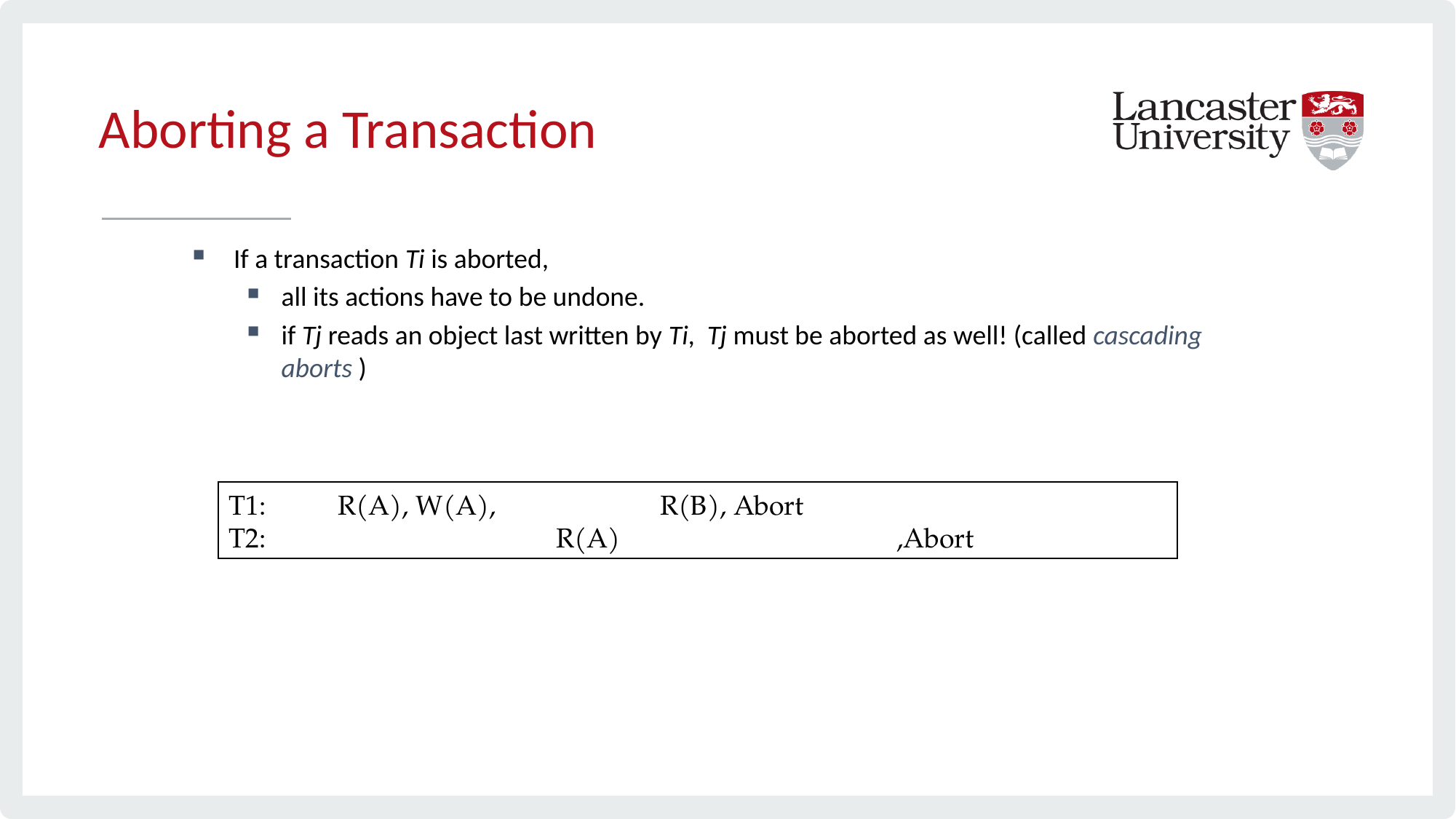

# Aborting a Transaction
If a transaction Ti is aborted,
all its actions have to be undone.
if Tj reads an object last written by Ti,  Tj must be aborted as well! (called cascading aborts )
T1: 	R(A), W(A),   	               R(B), Abort
T2:			R(A)                                        ,Abort